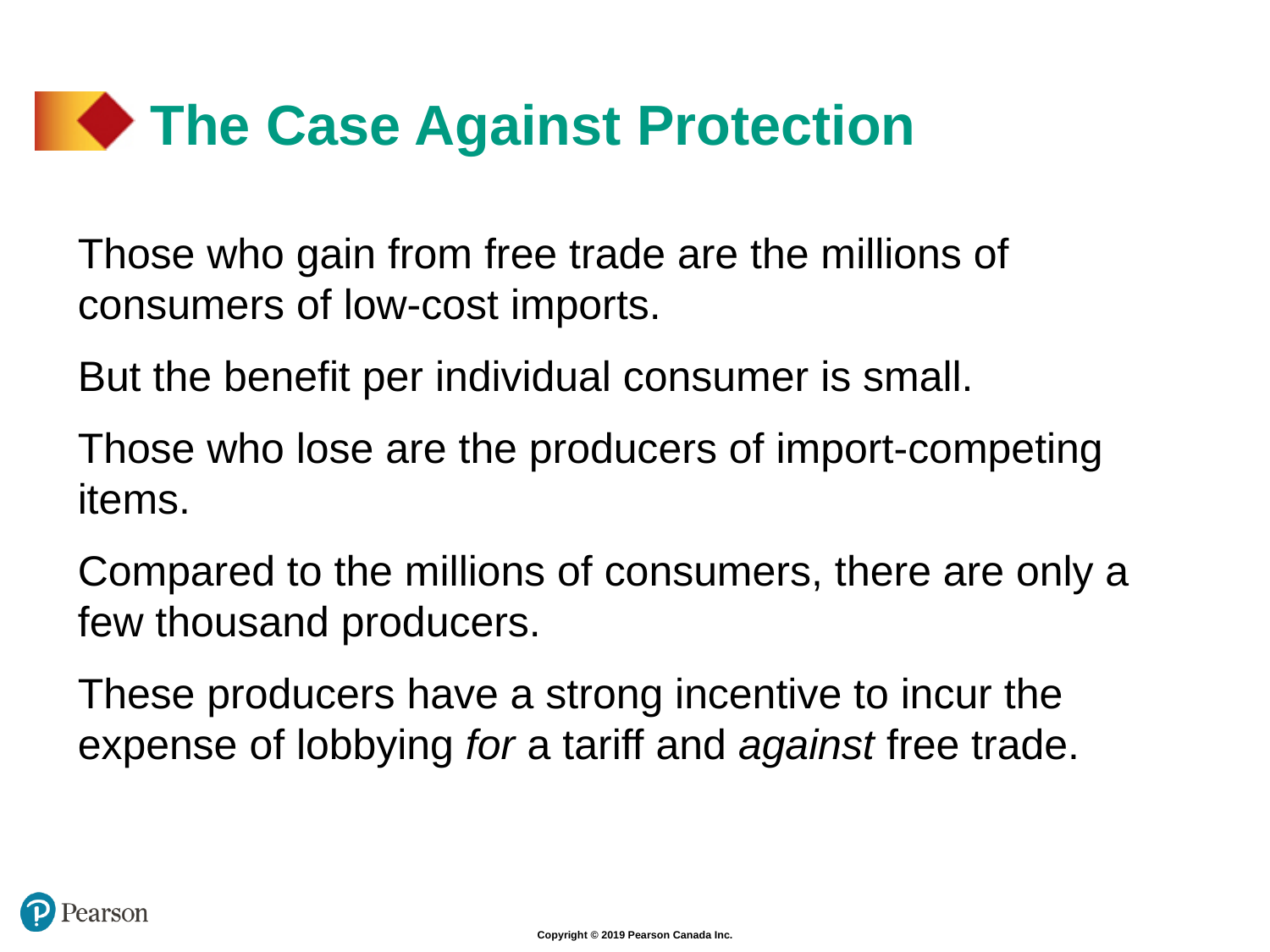

# The Case Against Protection
Those who gain from free trade are the millions of consumers of low-cost imports.
But the benefit per individual consumer is small.
Those who lose are the producers of import-competing items.
Compared to the millions of consumers, there are only a few thousand producers.
These producers have a strong incentive to incur the expense of lobbying for a tariff and against free trade.